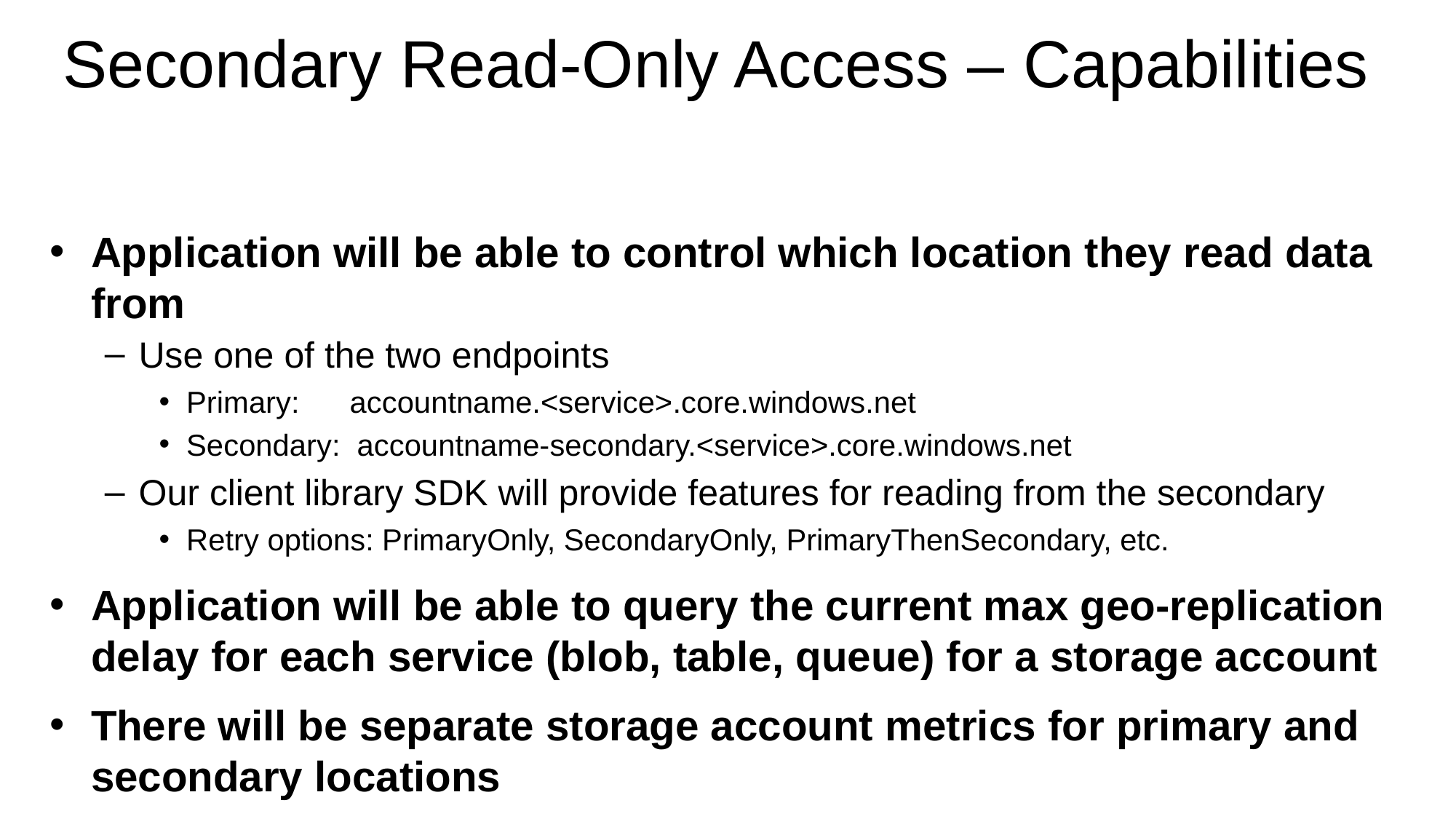

# Secondary Read-Only Access – Capabilities
Application will be able to control which location they read data from
Use one of the two endpoints
Primary:      accountname.<service>.core.windows.net
Secondary:  accountname-secondary.<service>.core.windows.net
Our client library SDK will provide features for reading from the secondary
Retry options: PrimaryOnly, SecondaryOnly, PrimaryThenSecondary, etc.
Application will be able to query the current max geo-replication delay for each service (blob, table, queue) for a storage account
There will be separate storage account metrics for primary and secondary locations